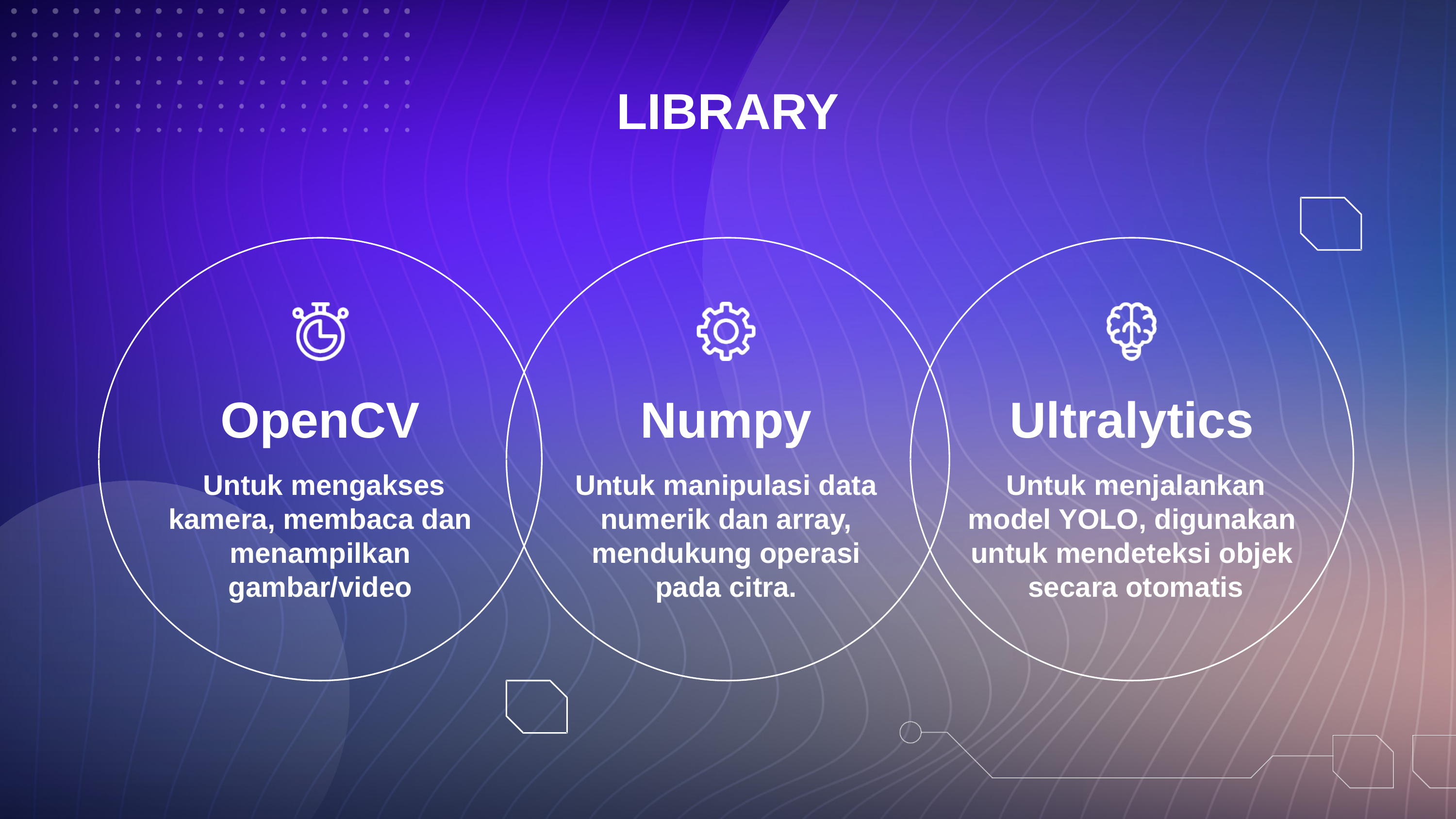

LIBRARY

OpenCV

Numpy

Ultralytics
 Untuk mengakses kamera, membaca dan menampilkan gambar/video

Untuk manipulasi data numerik dan array, mendukung operasi pada citra.

 Untuk menjalankan model YOLO, digunakan untuk mendeteksi objek
 secara otomatis